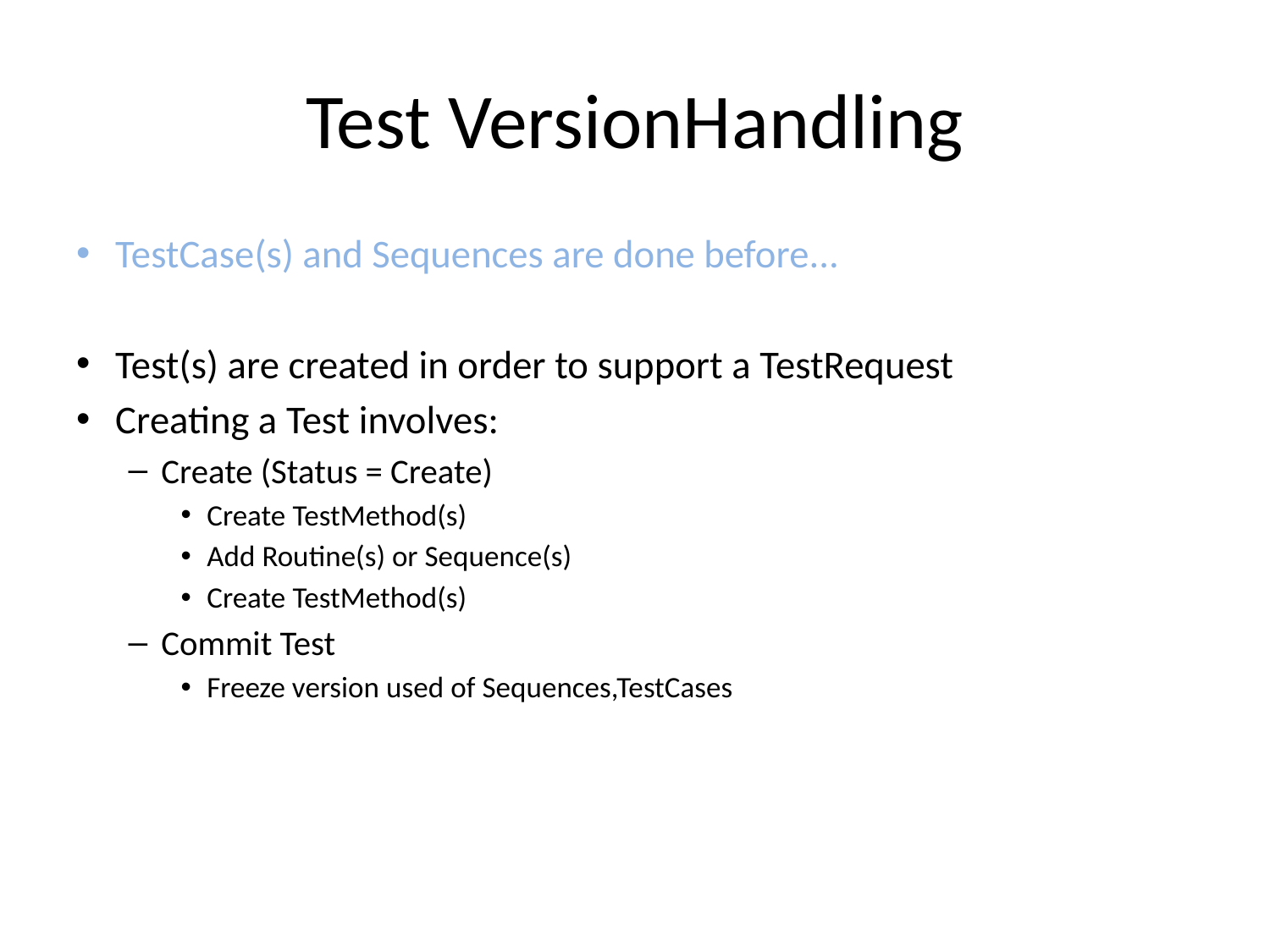

# Test VersionHandling
TestCase(s) and Sequences are done before...

Test(s) are created in order to support a TestRequest
Creating a Test involves:
Create (Status = Create)
Create TestMethod(s)
Add Routine(s) or Sequence(s)
Create TestMethod(s)
Commit Test
Freeze version used of Sequences,TestCases